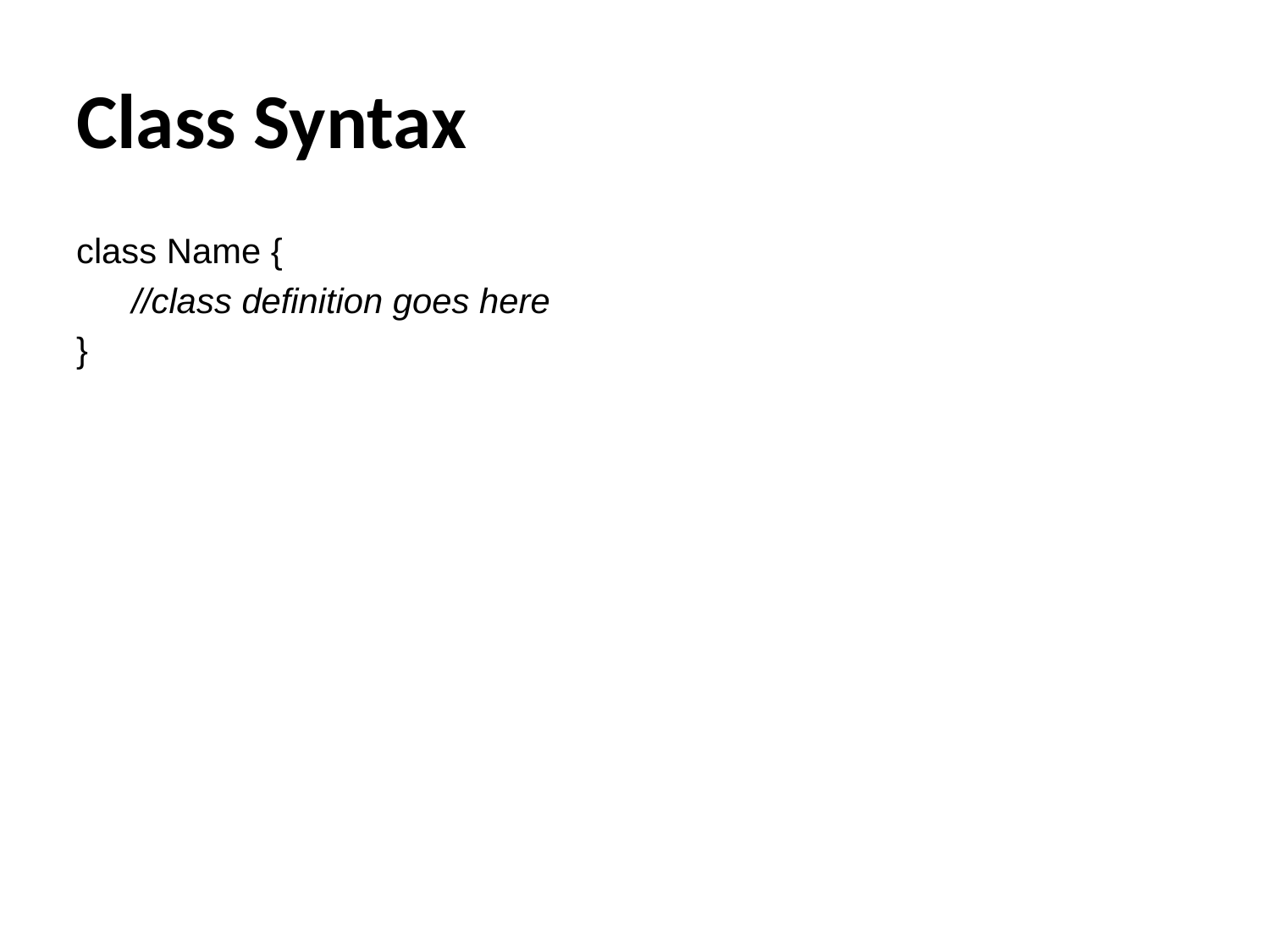

# Class Syntax
class Name {
//class definition goes here
}